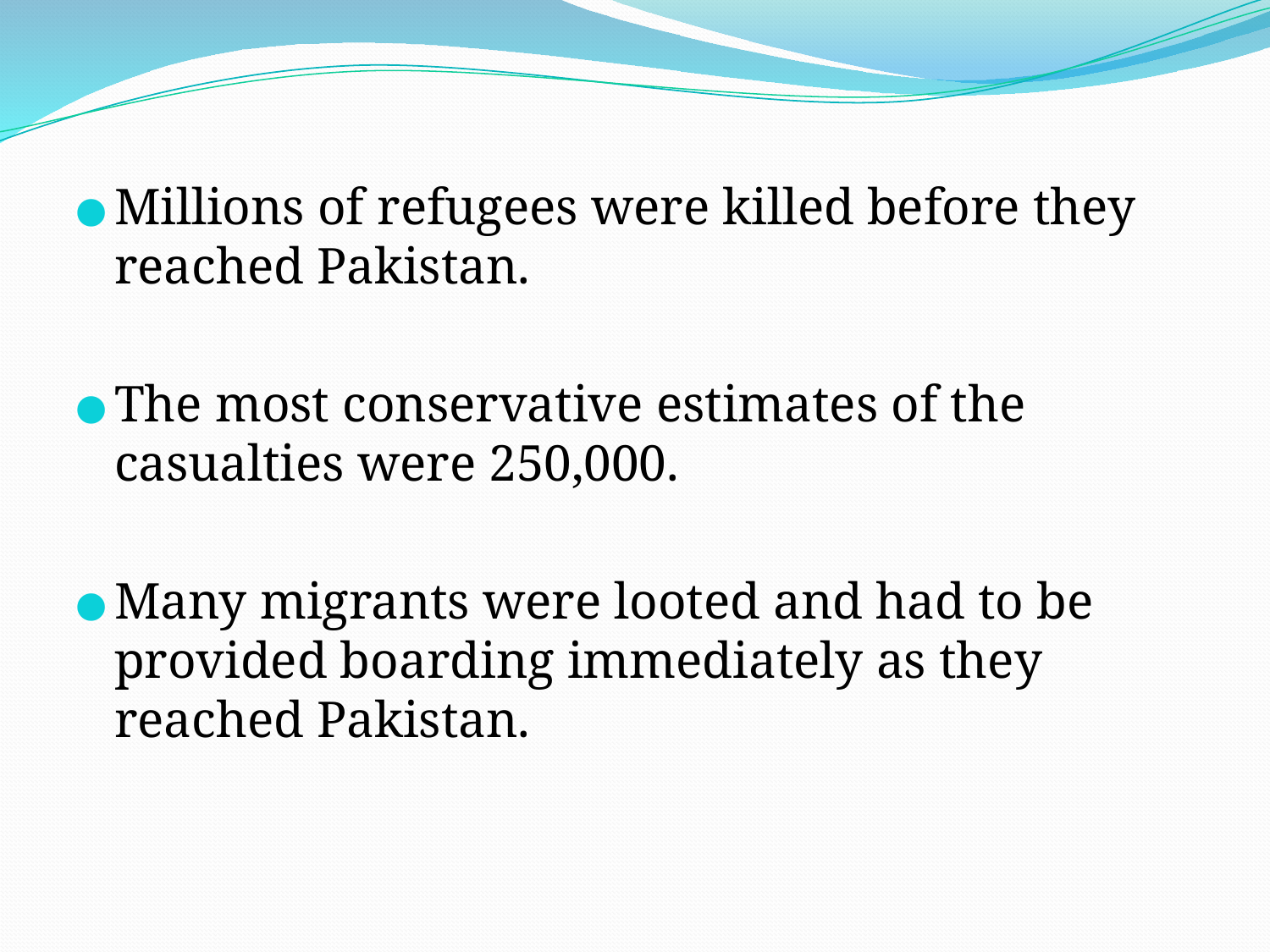

Millions of refugees were killed before they reached Pakistan.

The most conservative estimates of the casualties were 250,000.

Many migrants were looted and had to be provided boarding immediately as they reached Pakistan.